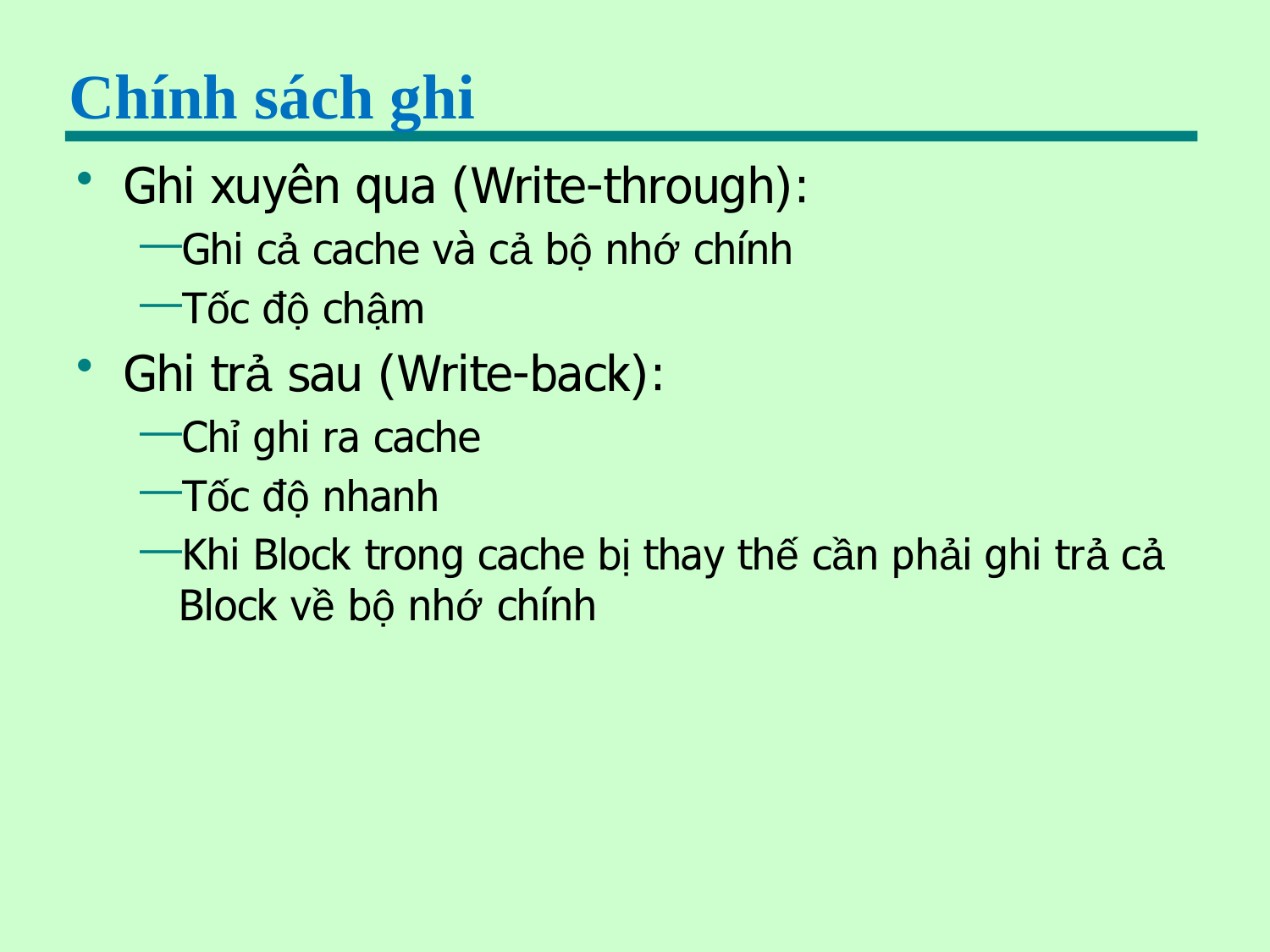

# Chính sách ghi
Ghi xuyên qua (Write-through):
Ghi cả cache và cả bộ nhớ chính
Tốc độ chậm
Ghi trả sau (Write-back):
Chỉ ghi ra cache
Tốc độ nhanh
Khi Block trong cache bị thay thế cần phải ghi trả cả Block về bộ nhớ chính